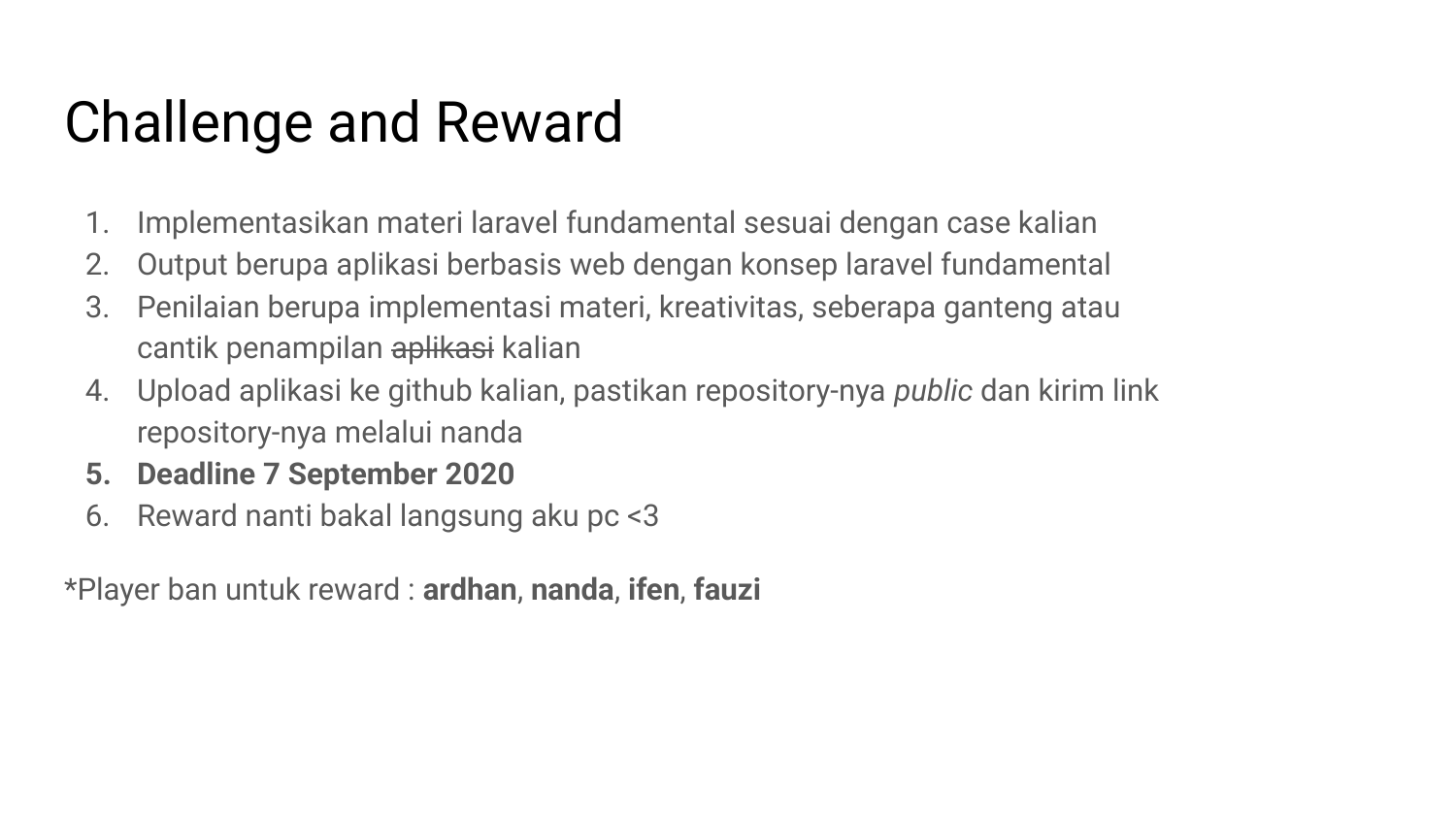

# Challenge and Reward
Implementasikan materi laravel fundamental sesuai dengan case kalian
Output berupa aplikasi berbasis web dengan konsep laravel fundamental
Penilaian berupa implementasi materi, kreativitas, seberapa ganteng atau cantik penampilan aplikasi kalian
Upload aplikasi ke github kalian, pastikan repository-nya public dan kirim link repository-nya melalui nanda
Deadline 7 September 2020
Reward nanti bakal langsung aku pc <3
*Player ban untuk reward : ardhan, nanda, ifen, fauzi